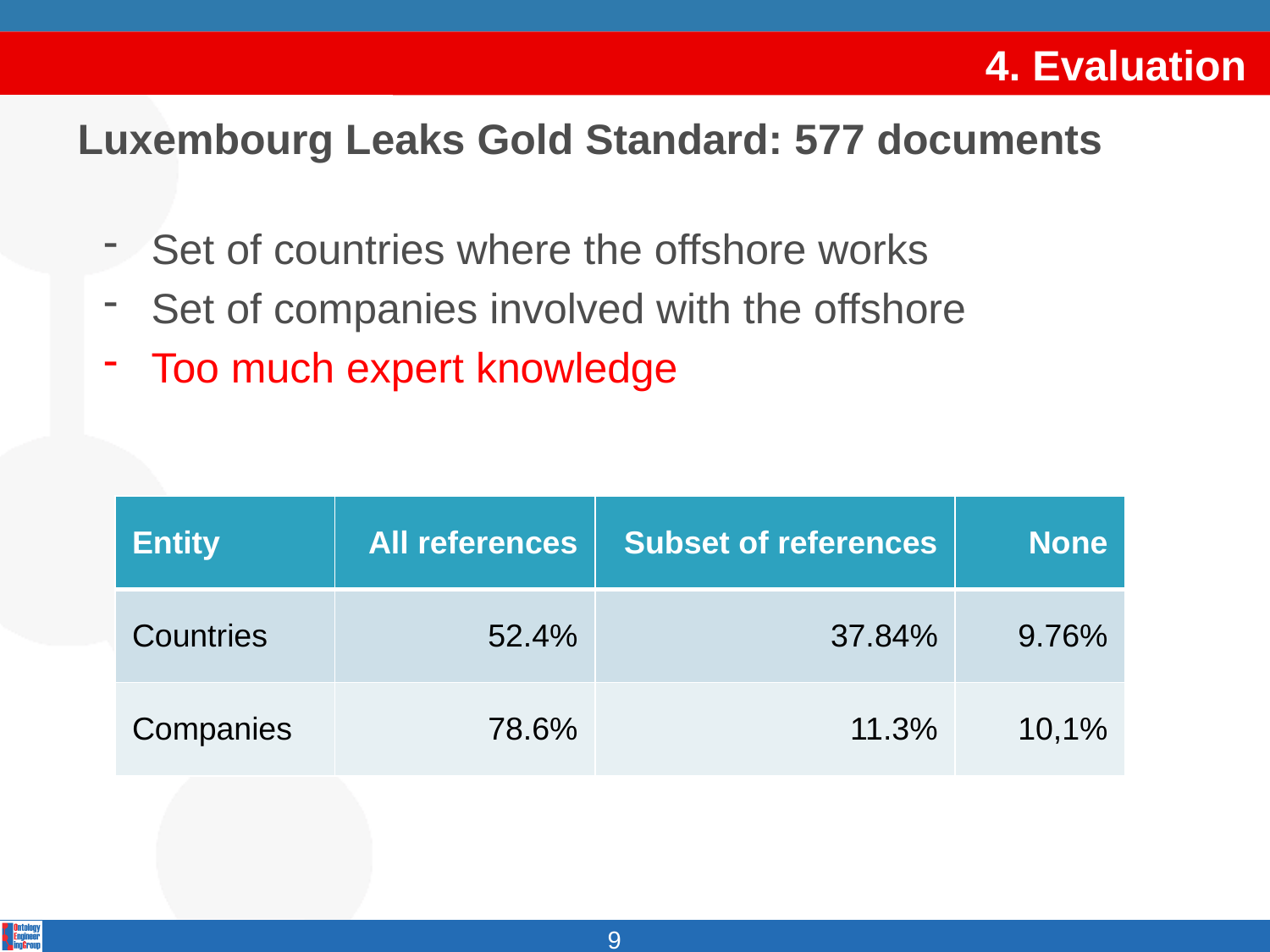

# 4. Evaluation
Luxembourg Leaks Gold Standard: 577 documents
Set of countries where the offshore works
Set of companies involved with the offshore
Too much expert knowledge
| Entity | All references | Subset of references | None |
| --- | --- | --- | --- |
| Countries | 52.4% | 37.84% | 9.76% |
| Companies | 78.6% | 11.3% | 10,1% |
9